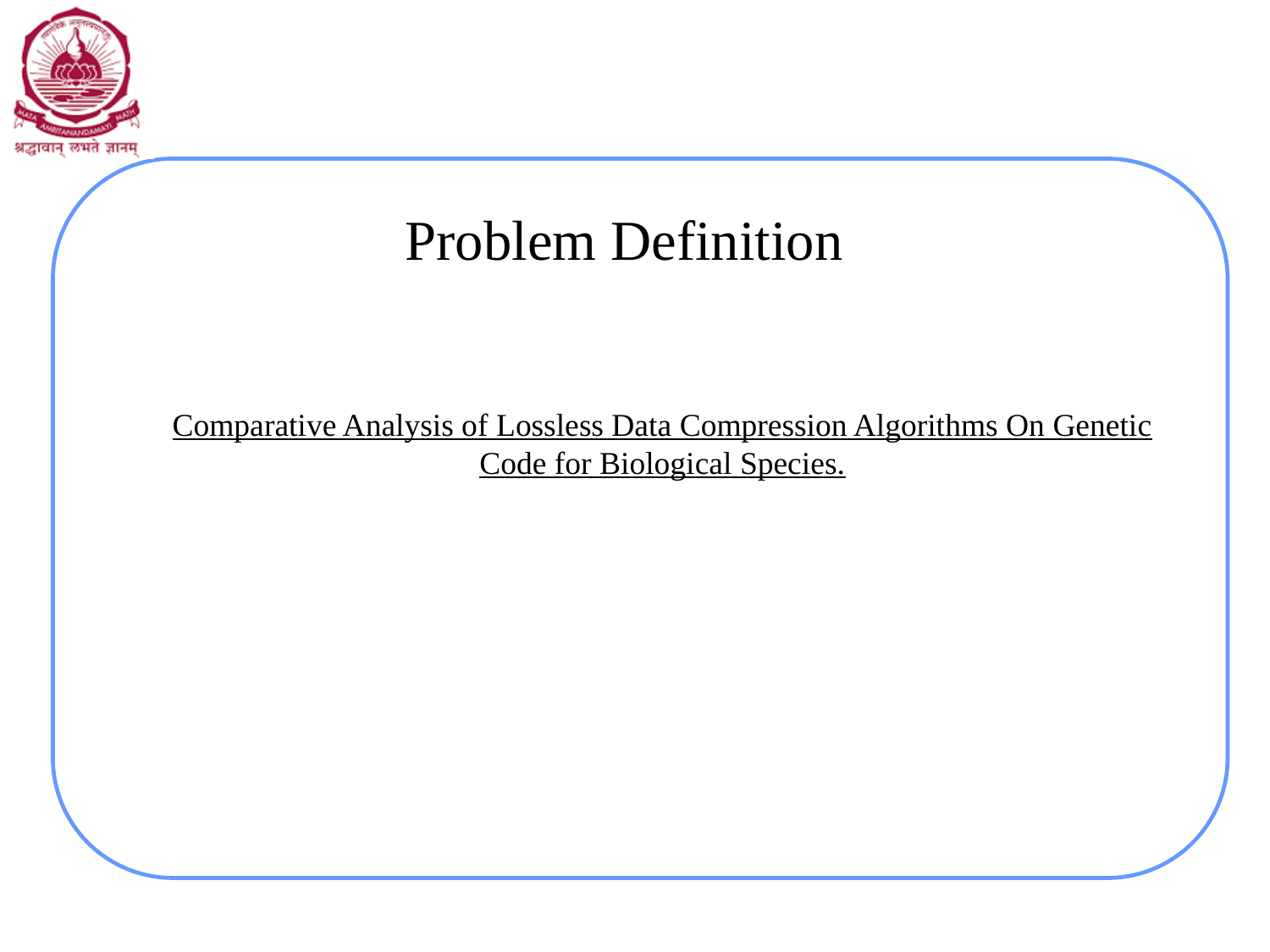

# Problem Definition
Comparative Analysis of Lossless Data Compression Algorithms On Genetic Code for Biological Species.